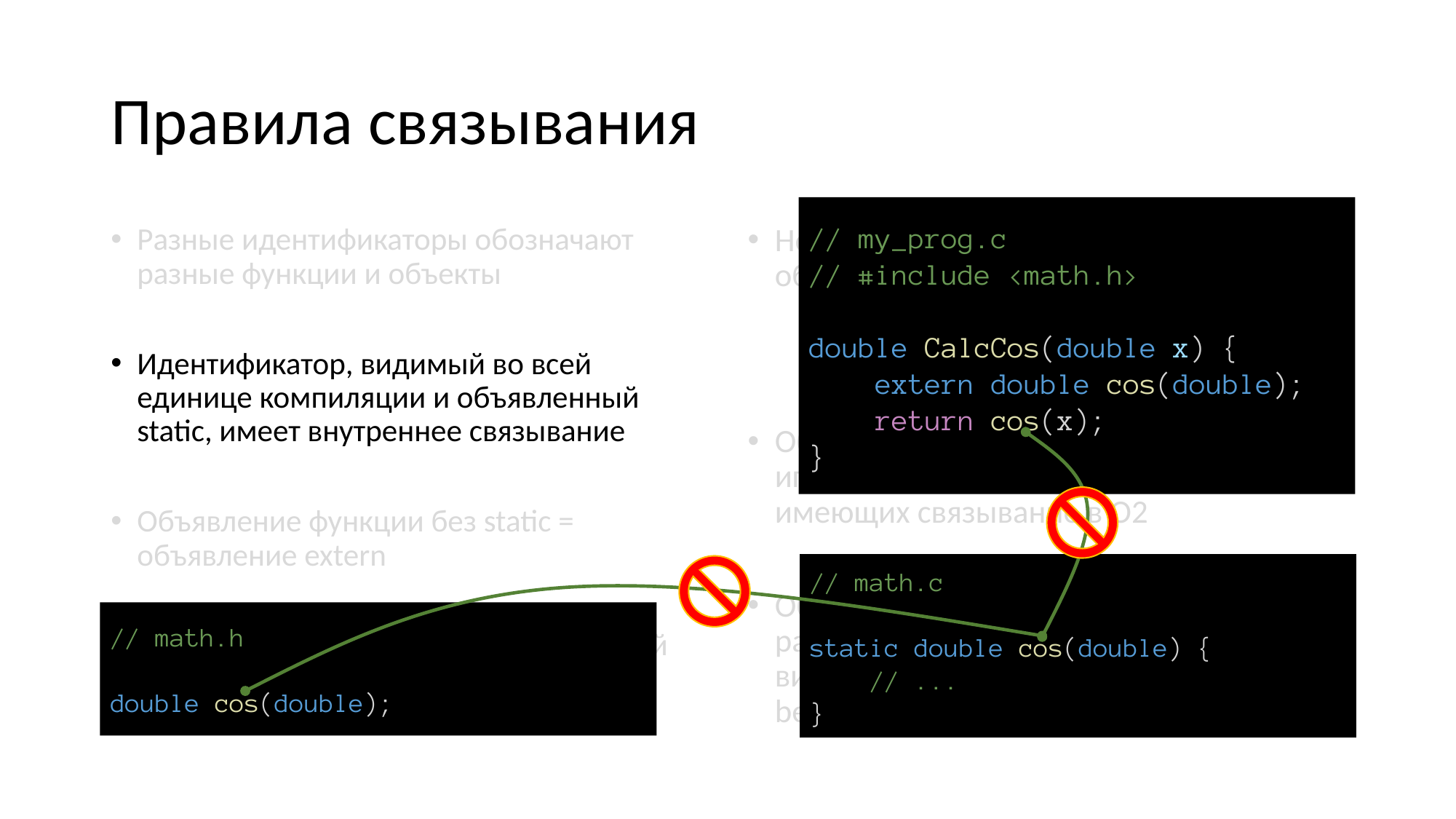

# Правила связывания
// my_prog.c
// #include <math.h>

double CalcCos(double x) {
    extern double cos(double);
    return cos(x);
}
Разные идентификаторы обозначают разные функции и объекты

Идентификатор, видимый во всей единице компиляции и объявленный static, имеет внутреннее связывание

Объявление функции без static = объявление extern

Объявление объекта, видимого во всей единице компиляции, без static = объявление extern
Не имеют связывания идентификаторы объявленные
В прототипе функции
Без extern внутри блока

Объявление extern в О1 ⊂ О2 игнорируется для идентификаторов, имеющих связывание в О2

Объявление одного идентификатора с разными связываниями в одной области видимости приводит к undefined behavior

// math.c
static double cos(double) {
    // ...
}

// math.h
double cos(double);